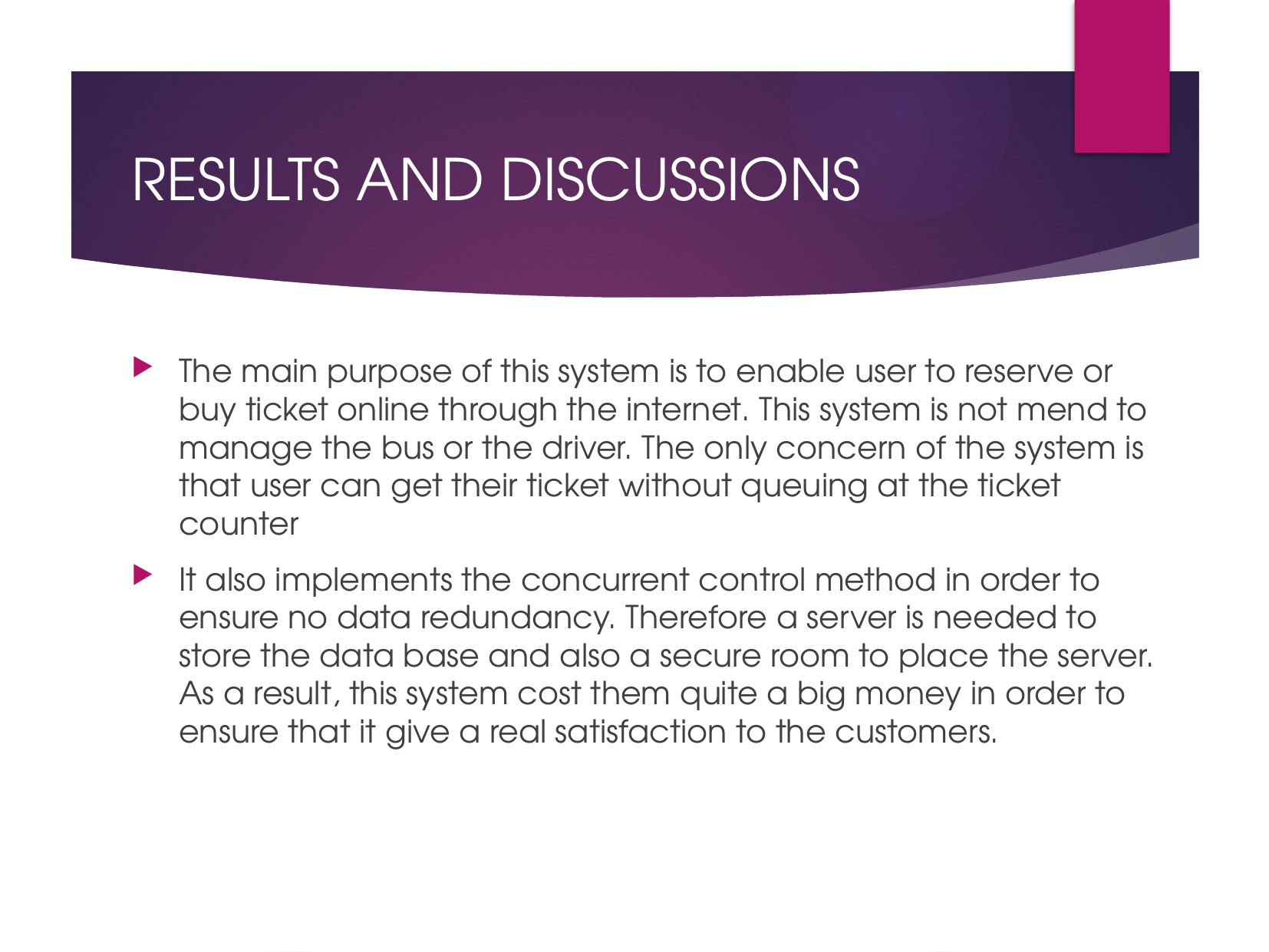

# RESULTS AND DISCUSSIONS
The main purpose of this system is to enable user to reserve or buy ticket online through the internet. This system is not mend to manage the bus or the driver. The only concern of the system is that user can get their ticket without queuing at the ticket counter
It also implements the concurrent control method in order to ensure no data redundancy. Therefore a server is needed to store the data base and also a secure room to place the server. As a result, this system cost them quite a big money in order to ensure that it give a real satisfaction to the customers.